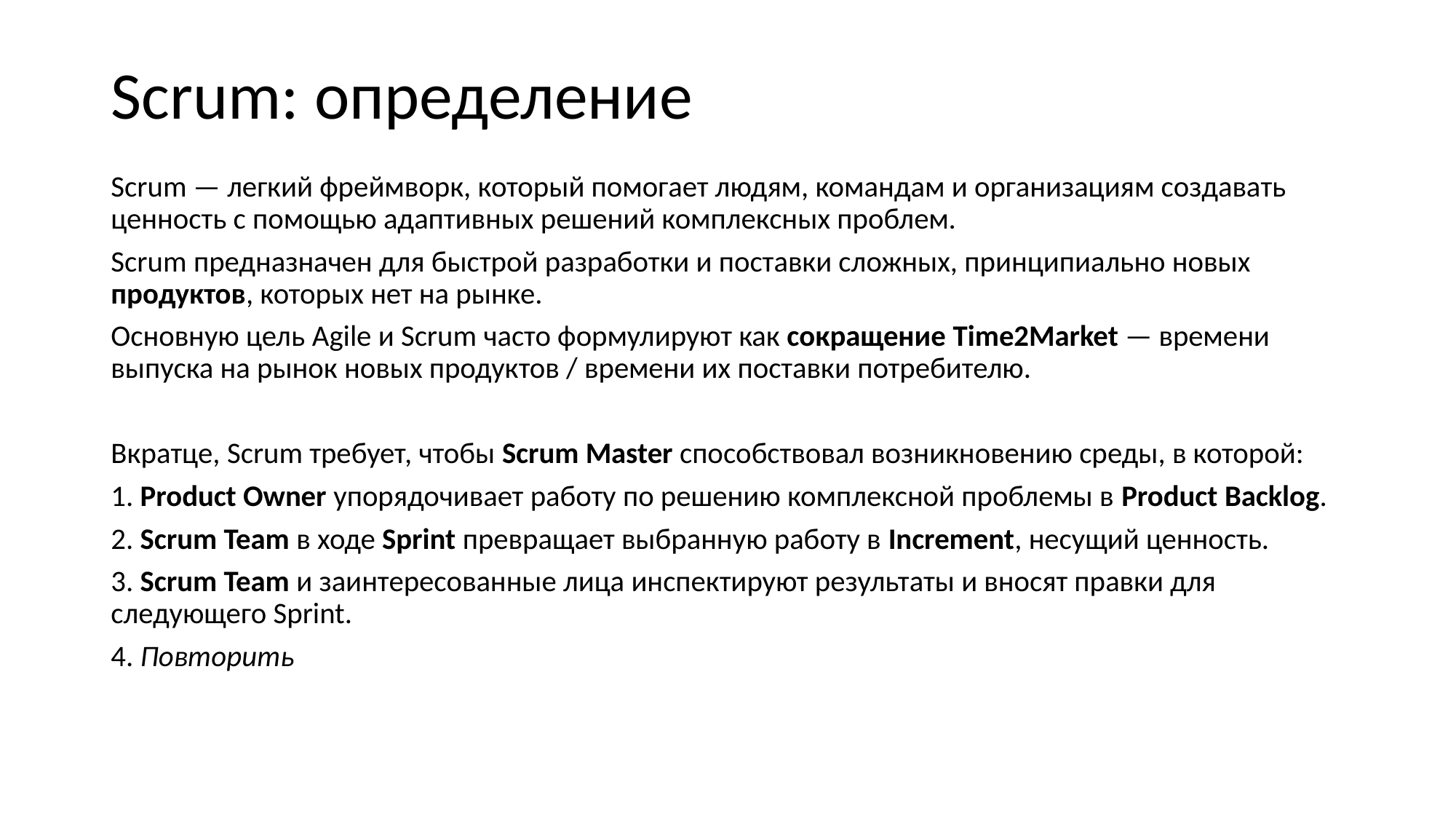

# Scrum: определение
Scrum — легкий фреймворк, который помогает людям, командам и организациям создавать ценность с помощью адаптивных решений комплексных проблем.
Scrum предназначен для быстрой разработки и поставки сложных, принципиально новых продуктов, которых нет на рынке.
Основную цель Agile и Scrum часто формулируют как сокращение Time2Market — времени выпуска на рынок новых продуктов / времени их поставки потребителю.

Вкратце, Scrum требует, чтобы Scrum Master способствовал возникновению среды, в которой:
1. Product Owner упорядочивает работу по решению комплексной проблемы в Product Backlog.
2. Scrum Team в ходе Sprint превращает выбранную работу в Increment, несущий ценность.
3. Scrum Team и заинтересованные лица инспектируют результаты и вносят правки для следующего Sprint.
4. Повторить